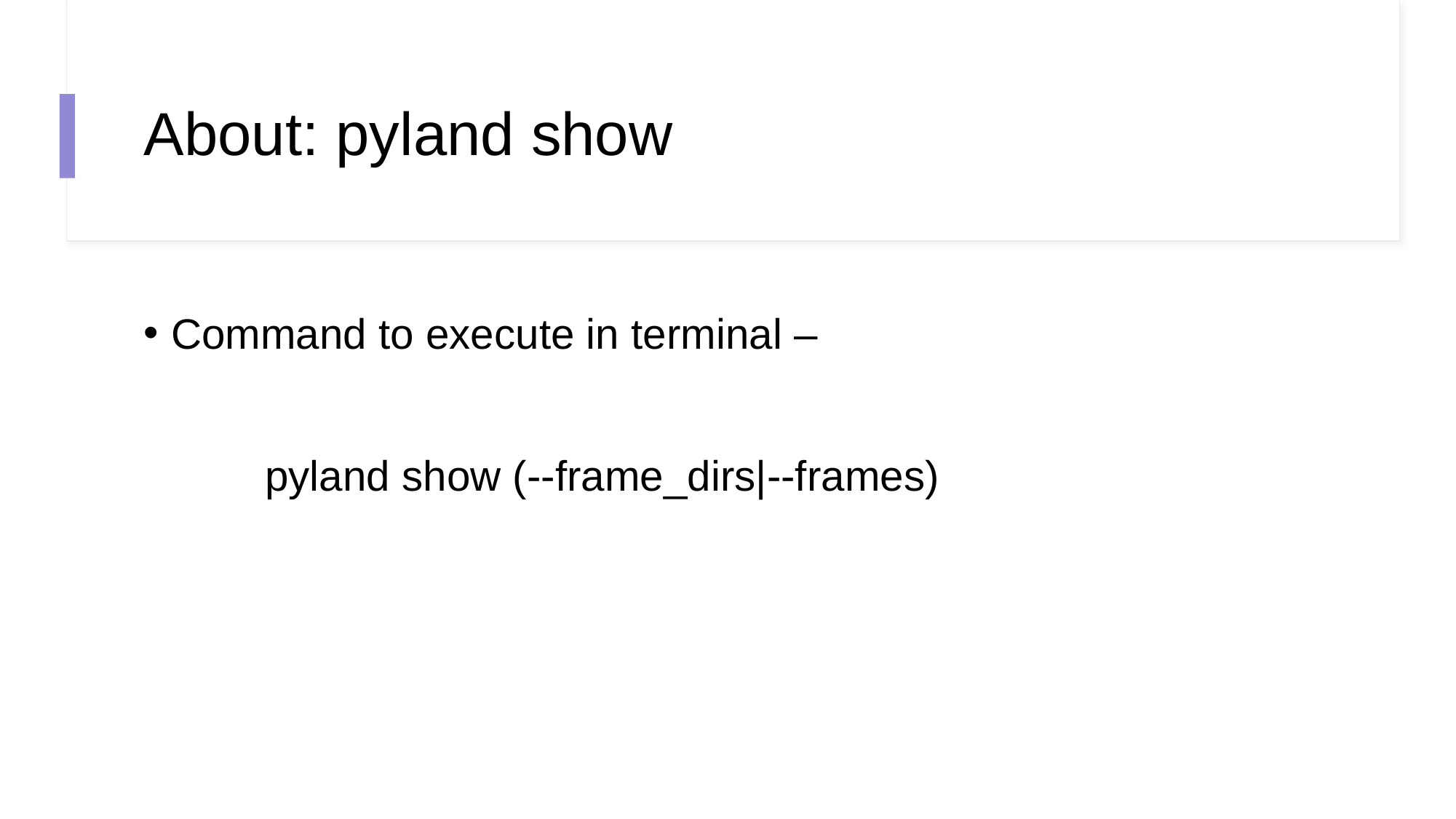

# About: pyland show
Command to execute in terminal –

	 pyland show (--frame_dirs|--frames)